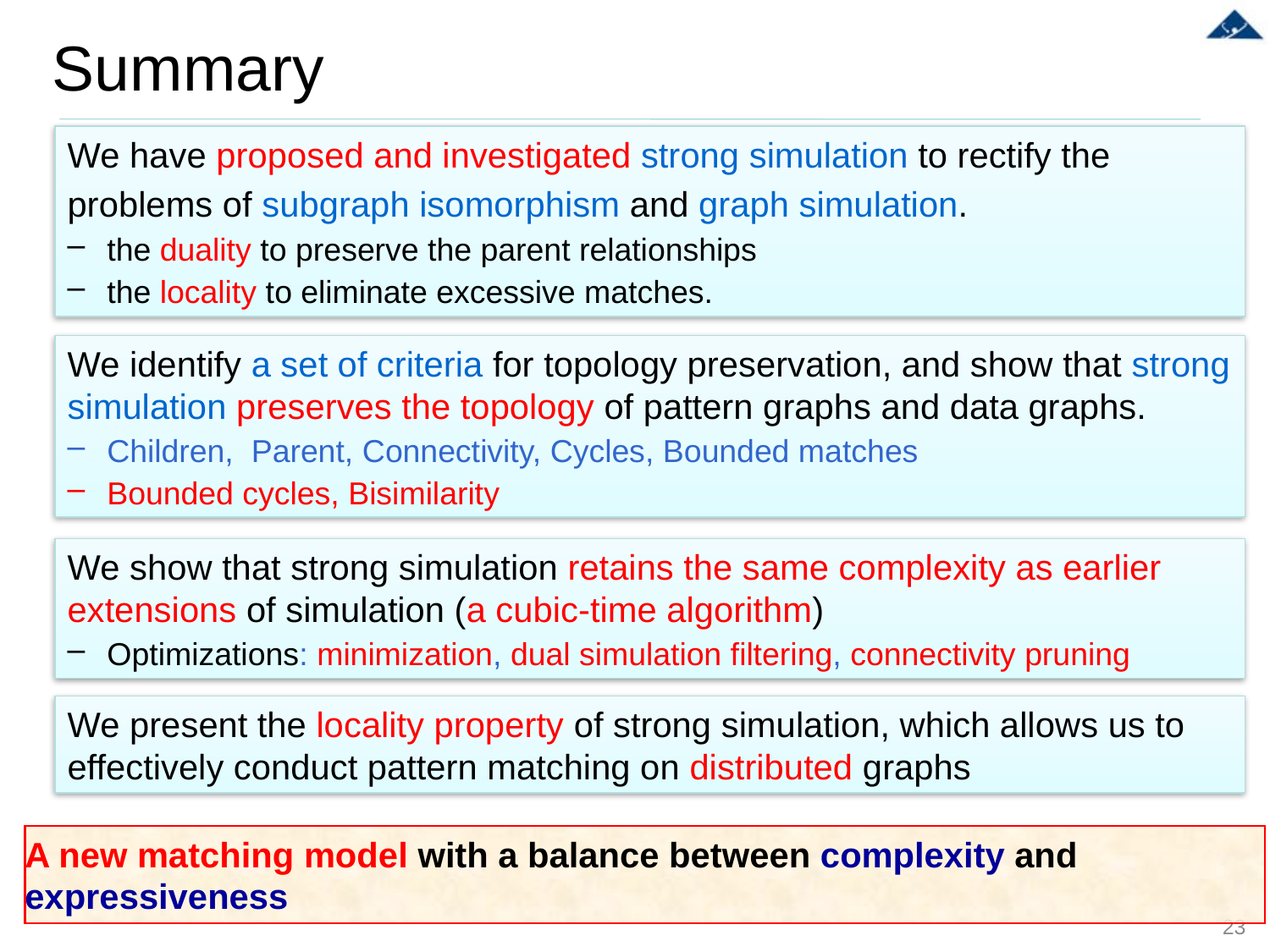

# Summary
We have proposed and investigated strong simulation to rectify the problems of subgraph isomorphism and graph simulation.
the duality to preserve the parent relationships
the locality to eliminate excessive matches.
We identify a set of criteria for topology preservation, and show that strong simulation preserves the topology of pattern graphs and data graphs.
Children,  Parent, Connectivity, Cycles, Bounded matches
Bounded cycles, Bisimilarity
We show that strong simulation retains the same complexity as earlier extensions of simulation (a cubic-time algorithm)
Optimizations: minimization, dual simulation filtering, connectivity pruning
We present the locality property of strong simulation, which allows us to
effectively conduct pattern matching on distributed graphs
A new matching model with a balance between complexity and expressiveness
23